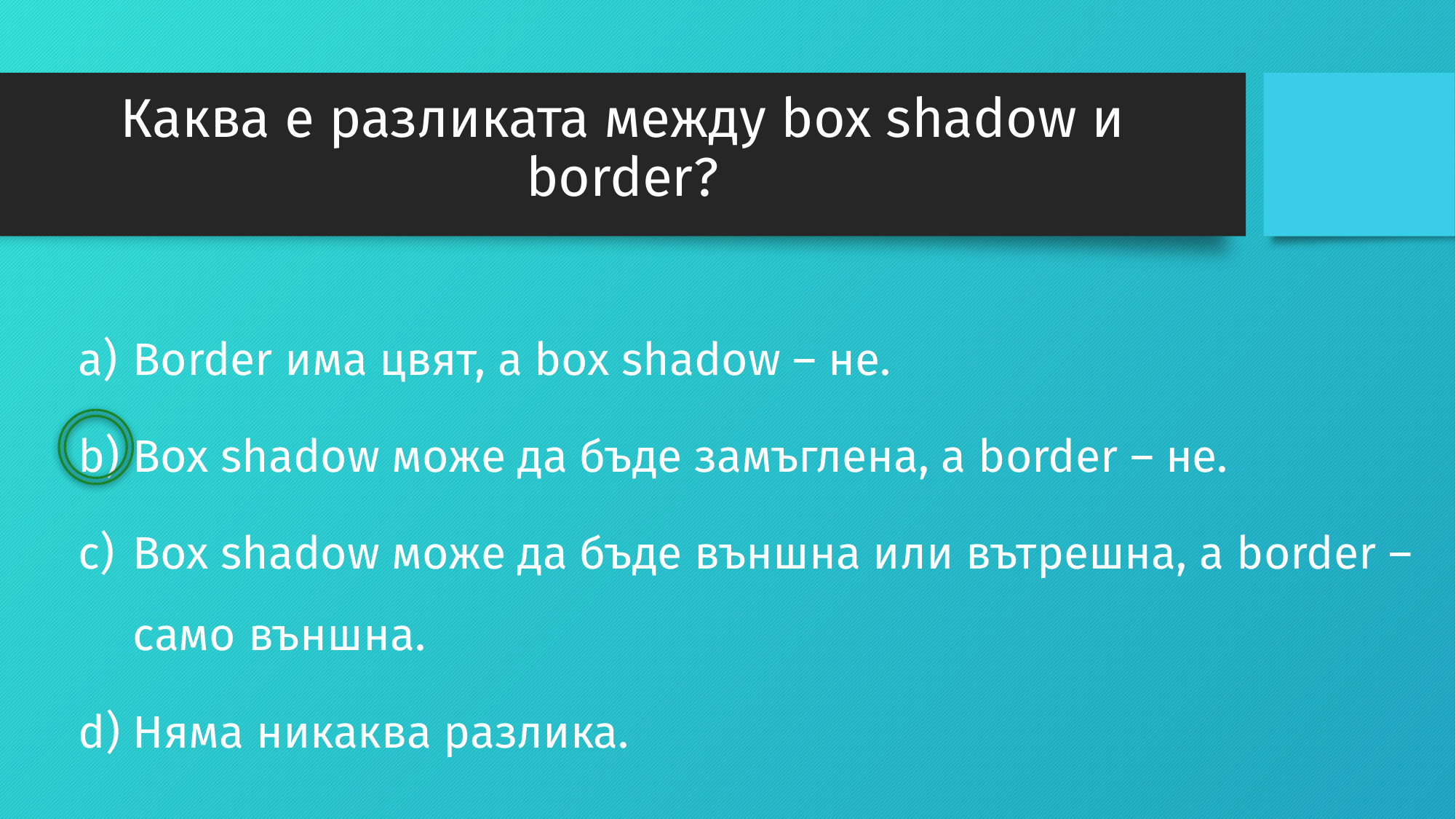

# Каква е разликата между box shadow и border?
Border има цвят, a box shadow – не.
Box shadow може да бъде замъглена, а border – не.
Box shadow може да бъде външна или вътрешна, а border – само външна.
Няма никаква разлика.